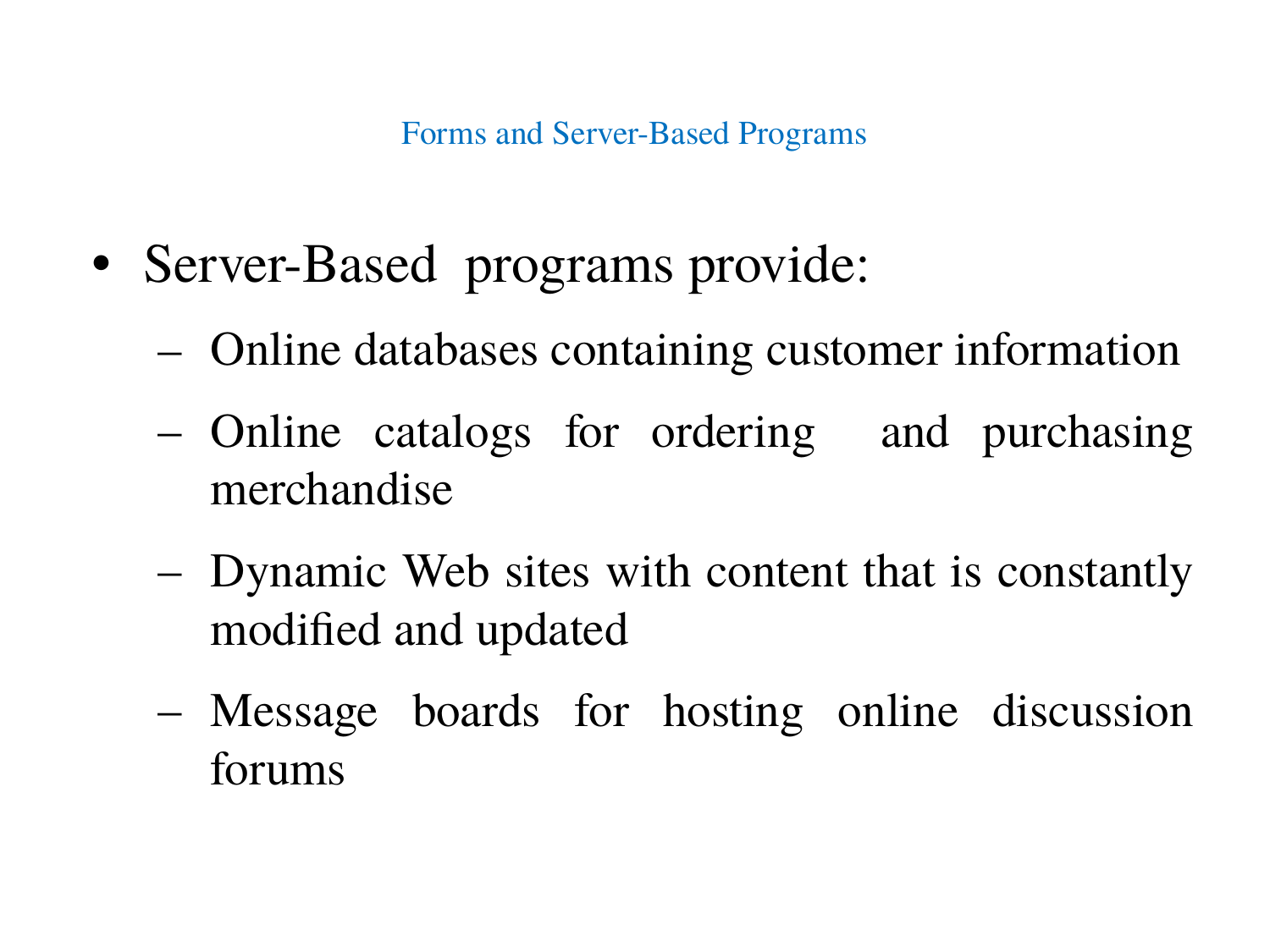

# Forms and Server-Based Programs
Server-Based  programs provide:
Online databases containing customer information
Online catalogs for ordering  and purchasing merchandise
Dynamic Web sites with content that is constantly modified and updated
Message boards for hosting online discussion forums